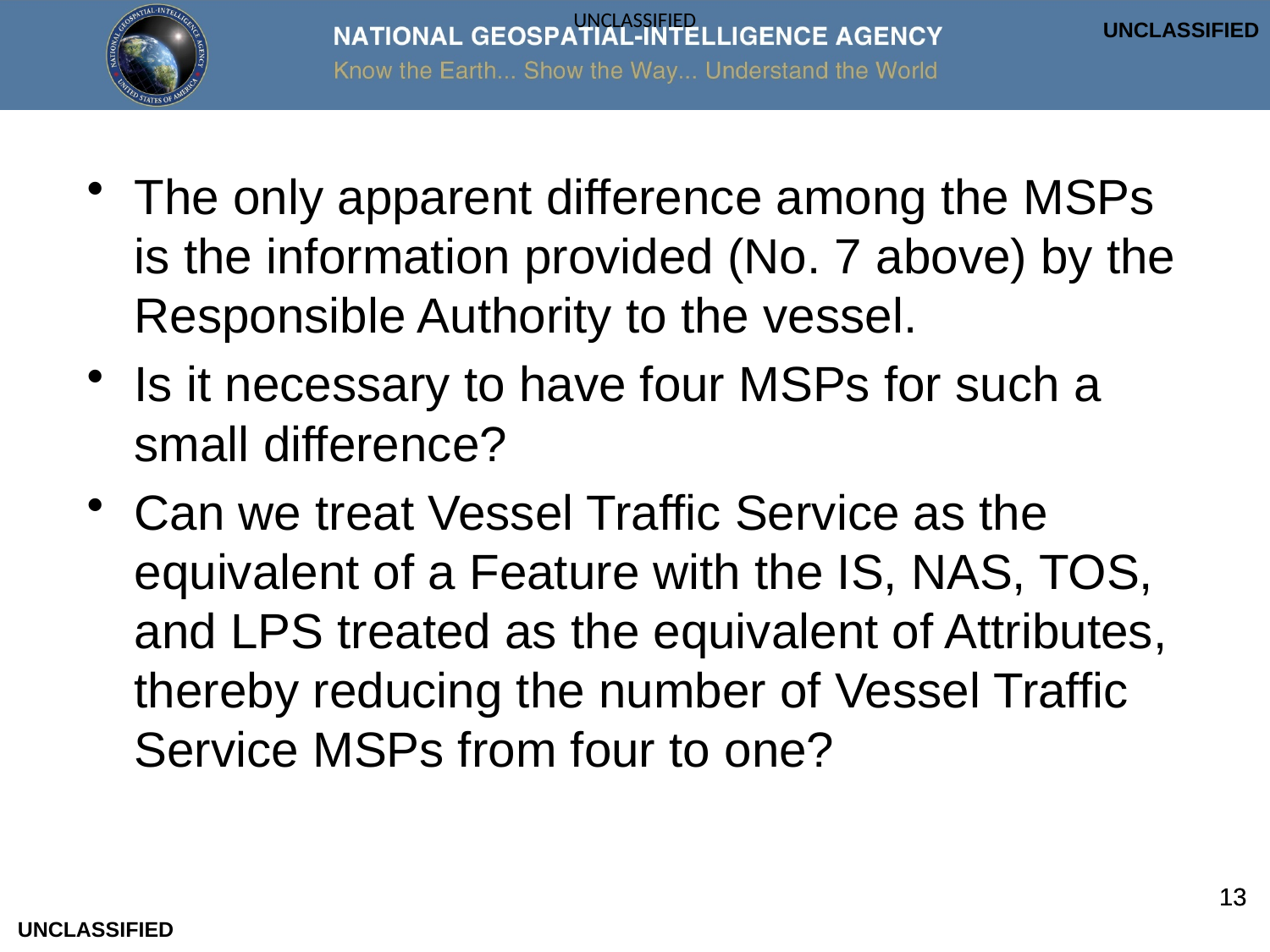

UNCLASSIFIED
The only apparent difference among the MSPs is the information provided (No. 7 above) by the Responsible Authority to the vessel.
Is it necessary to have four MSPs for such a small difference?
Can we treat Vessel Traffic Service as the equivalent of a Feature with the IS, NAS, TOS, and LPS treated as the equivalent of Attributes, thereby reducing the number of Vessel Traffic Service MSPs from four to one?
13
UNCLASSIFIED